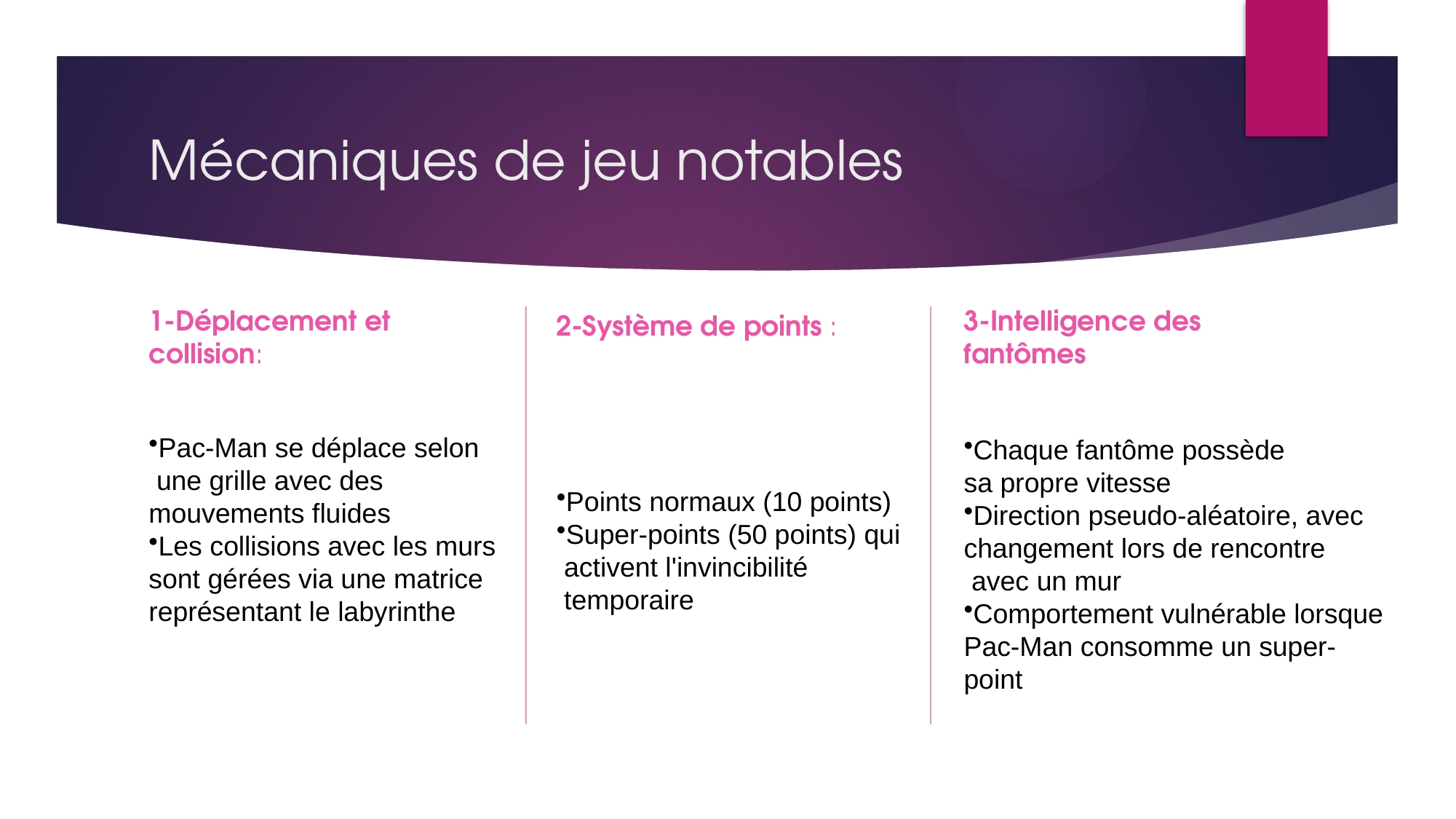

# Mécaniques de jeu notables
3-Intelligence des fantômes
1-Déplacement et collision:
2-Système de points :

Pac-Man se déplace selon
 une grille avec des
mouvements fluides
Les collisions avec les murs
sont gérées via une matrice
représentant le labyrinthe

Chaque fantôme possède
sa propre vitesse
Direction pseudo-aléatoire, avec
changement lors de rencontre
 avec un mur
Comportement vulnérable lorsque
Pac-Man consomme un super-point

Points normaux (10 points)
Super-points (50 points) qui
 activent l'invincibilité
 temporaire